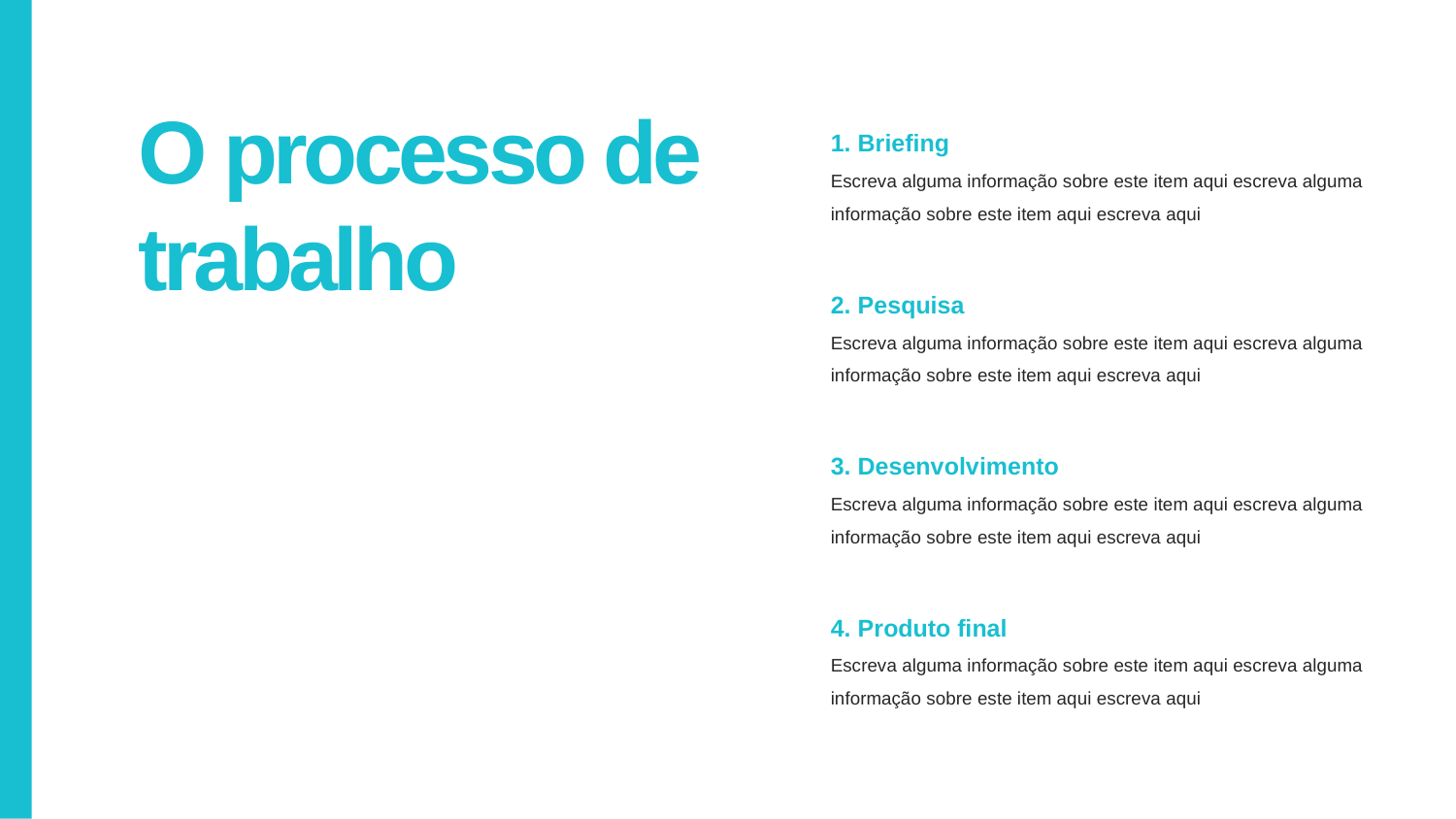

O processo de trabalho
1. Briefing
Escreva alguma informação sobre este item aqui escreva alguma informação sobre este item aqui escreva aqui
2. Pesquisa
Escreva alguma informação sobre este item aqui escreva alguma informação sobre este item aqui escreva aqui

3. Desenvolvimento
Escreva alguma informação sobre este item aqui escreva alguma informação sobre este item aqui escreva aqui
4. Produto final
Escreva alguma informação sobre este item aqui escreva alguma informação sobre este item aqui escreva aqui